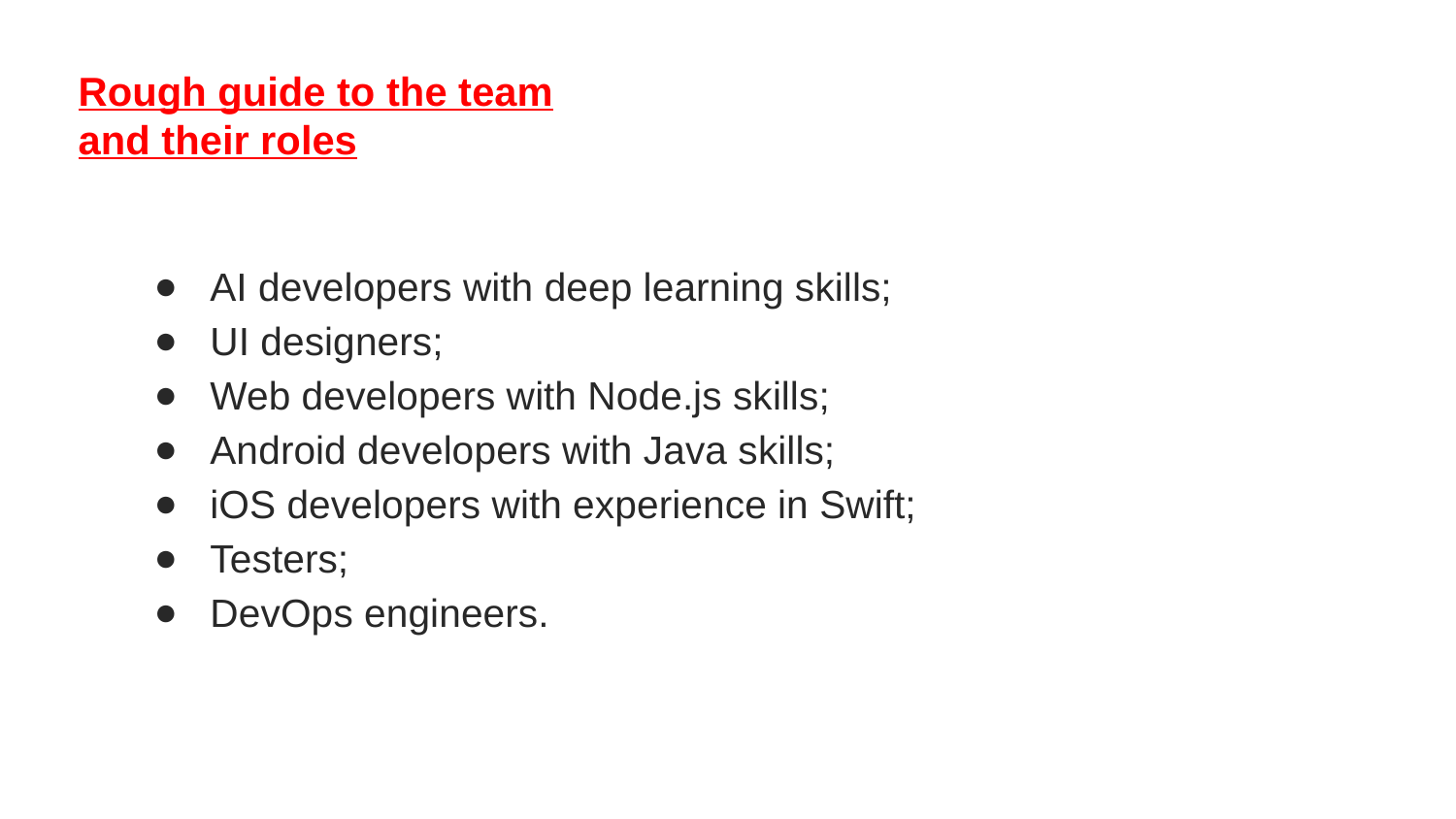

Rough guide to the team and their roles
AI developers with deep learning skills;
UI designers;
Web developers with Node.js skills;
Android developers with Java skills;
iOS developers with experience in Swift;
Testers;
DevOps engineers.